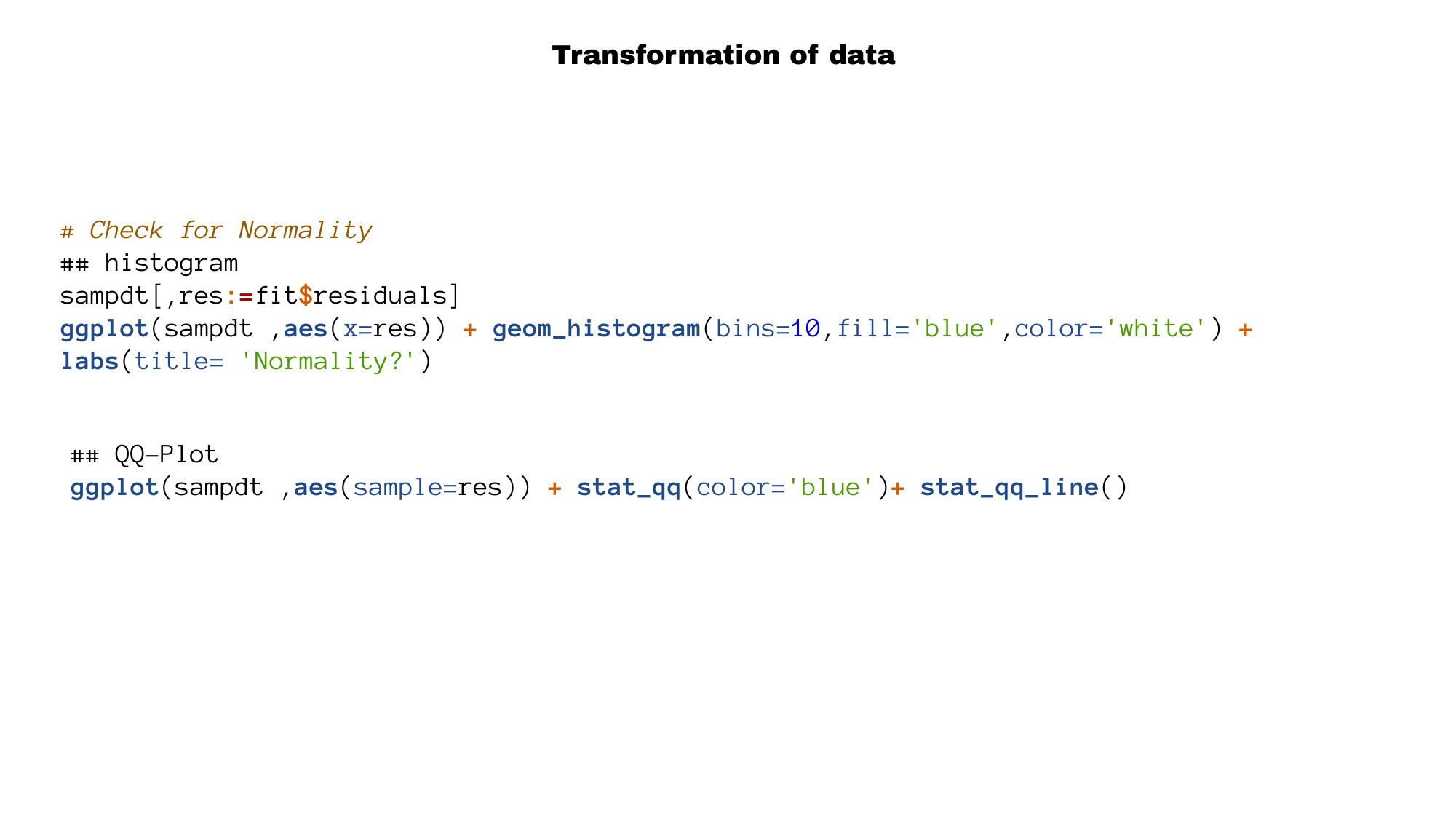

Transformation of data
# Check for Normality ## histogram sampdt[,res:=fit$residuals] ggplot(sampdt ,aes(x=res)) + geom_histogram(bins=10,fill='blue',color='white') + labs(title= 'Normality?')
## QQ-Plot ggplot(sampdt ,aes(sample=res)) + stat_qq(color='blue')+ stat_qq_line()